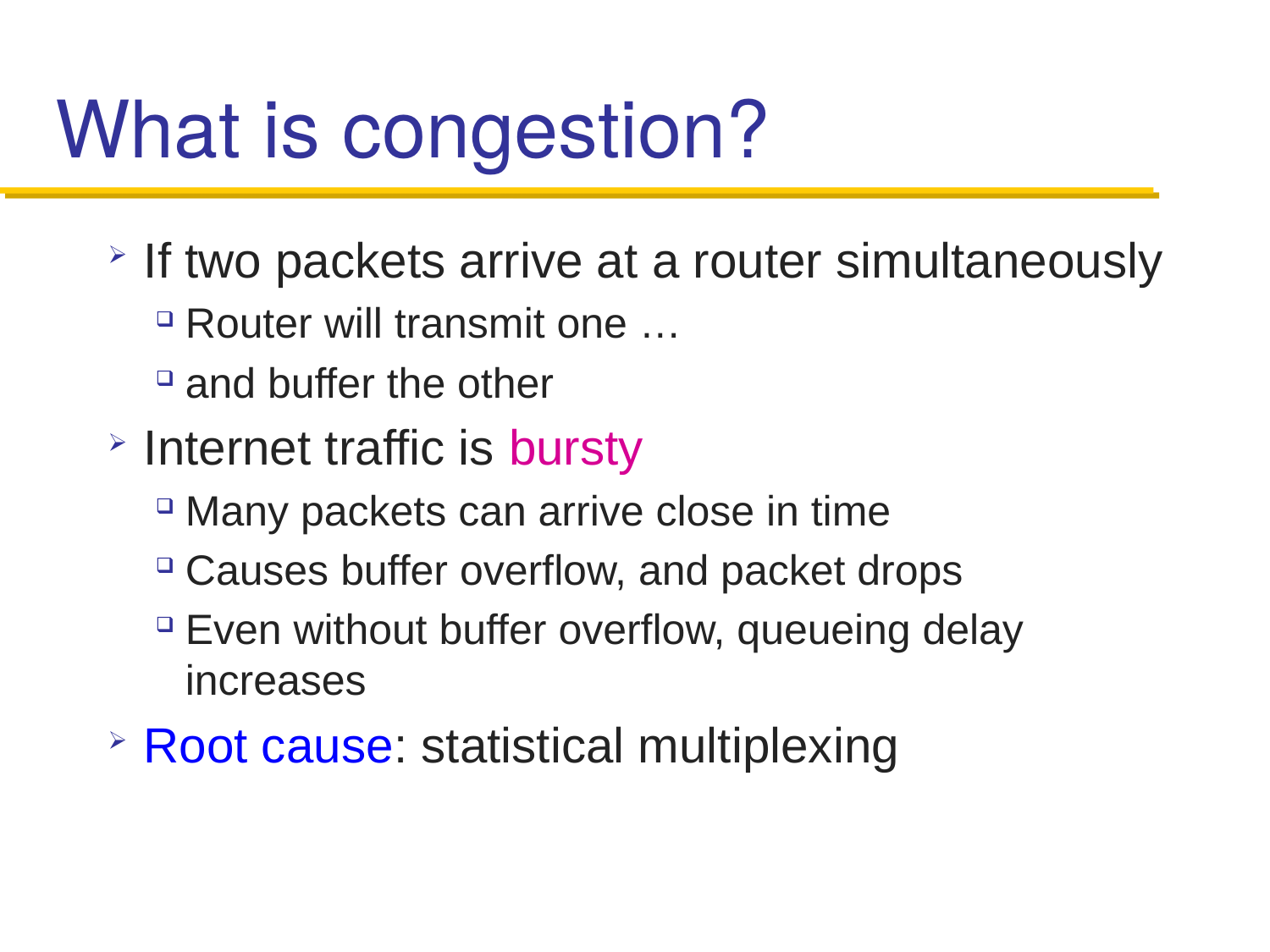

# What is congestion?
If two packets arrive at a router simultaneously
Router will transmit one …
and buffer the other
Internet traffic is bursty
Many packets can arrive close in time
Causes buffer overflow, and packet drops
Even without buffer overflow, queueing delay increases
Root cause: statistical multiplexing